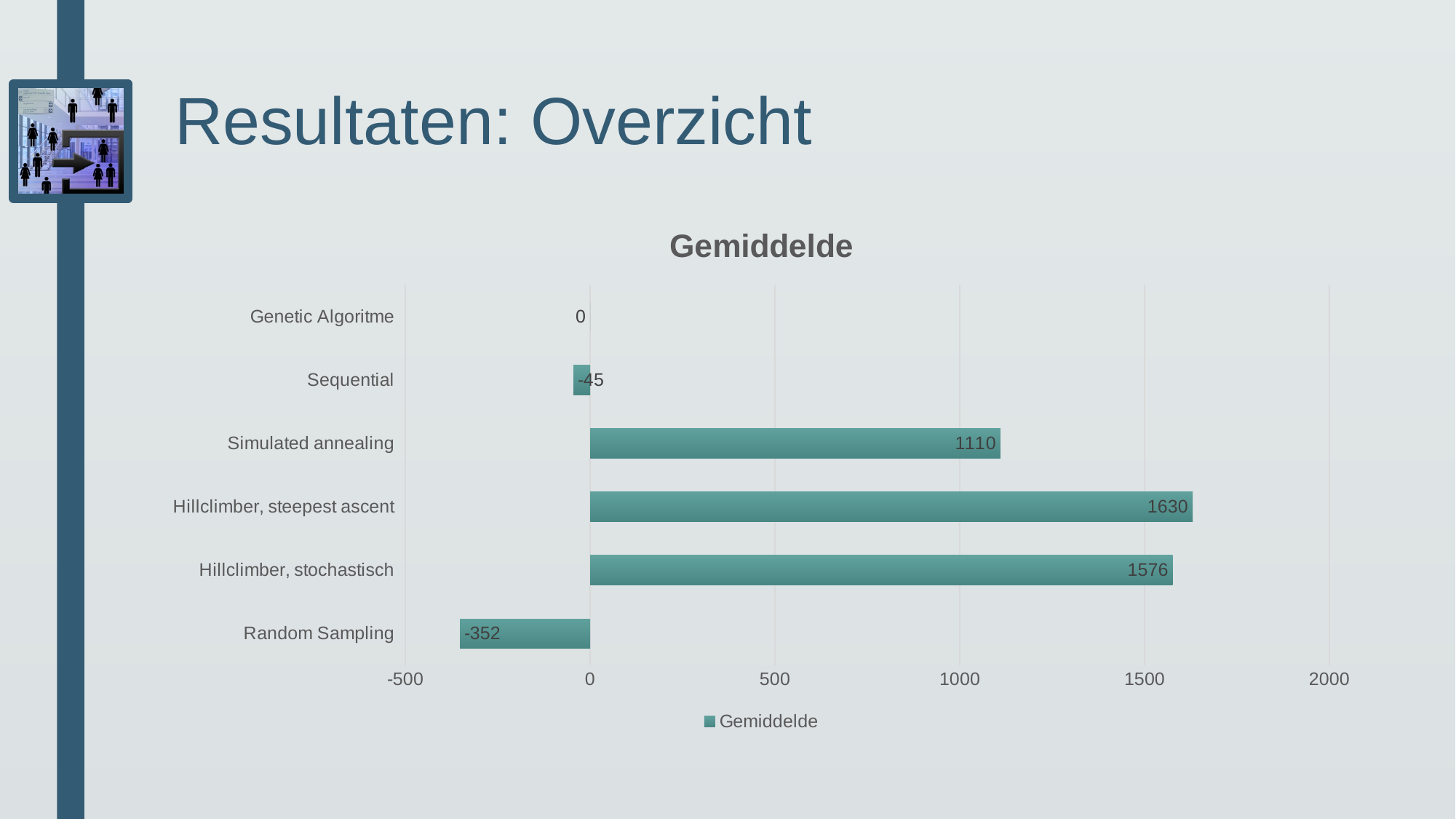

# Resultaten: Overzicht

### Chart:

| Category | Gemiddelde |
|---|---|
| Random Sampling | -352.0 |
| Hillclimber, stochastisch | 1576.0 |
| Hillclimber, steepest ascent | 1630.0 |
| Simulated annealing | 1110.0 |
| Sequential | -45.0 |
| Genetic Algoritme | 0.0 |